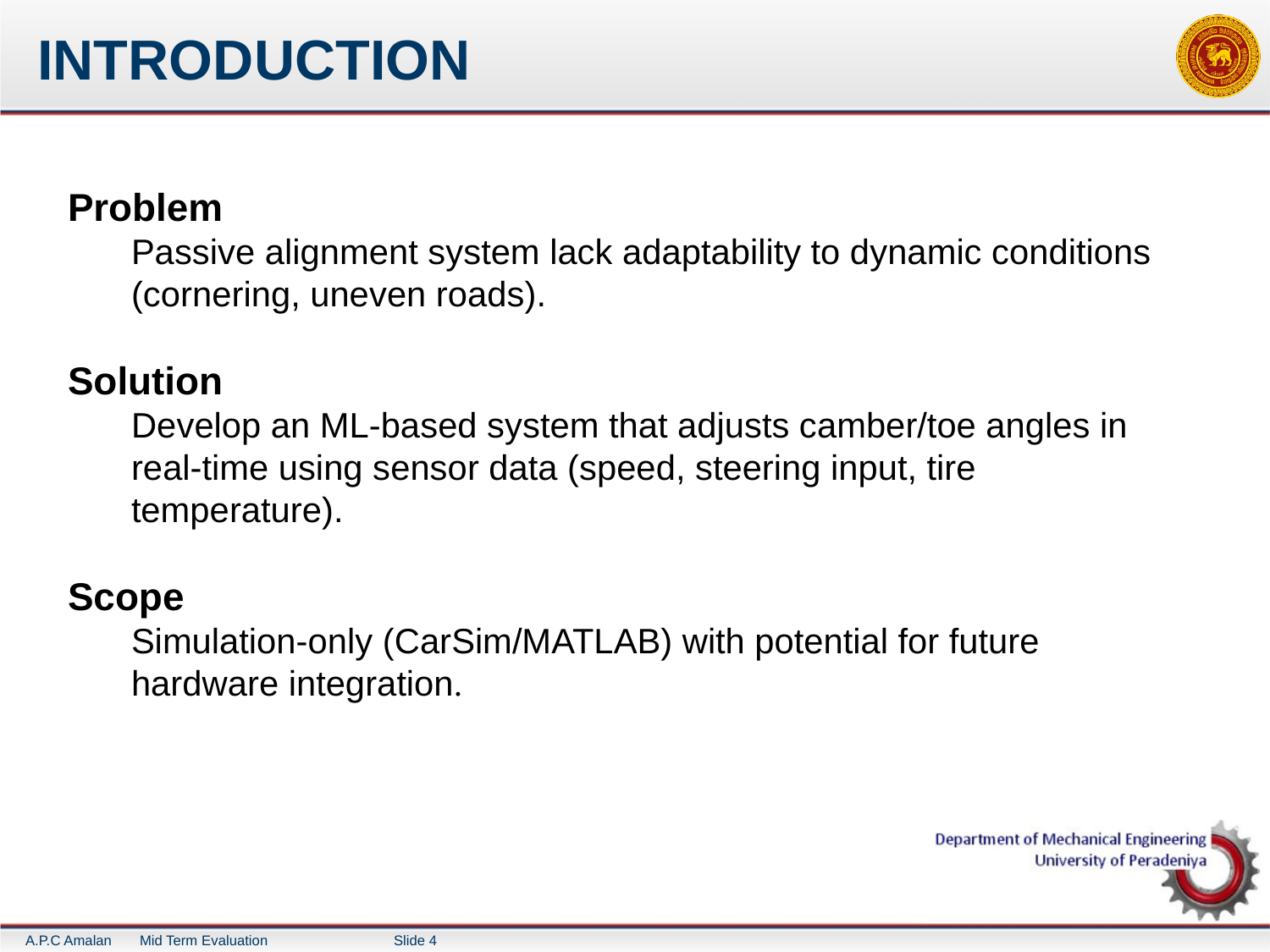

# INTRODUCTION
Problem
Passive alignment system lack adaptability to dynamic conditions (cornering, uneven roads).

Solution
Develop an ML-based system that adjusts camber/toe angles in real-time using sensor data (speed, steering input, tire temperature).

Scope
Simulation-only (CarSim/MATLAB) with potential for future hardware integration.